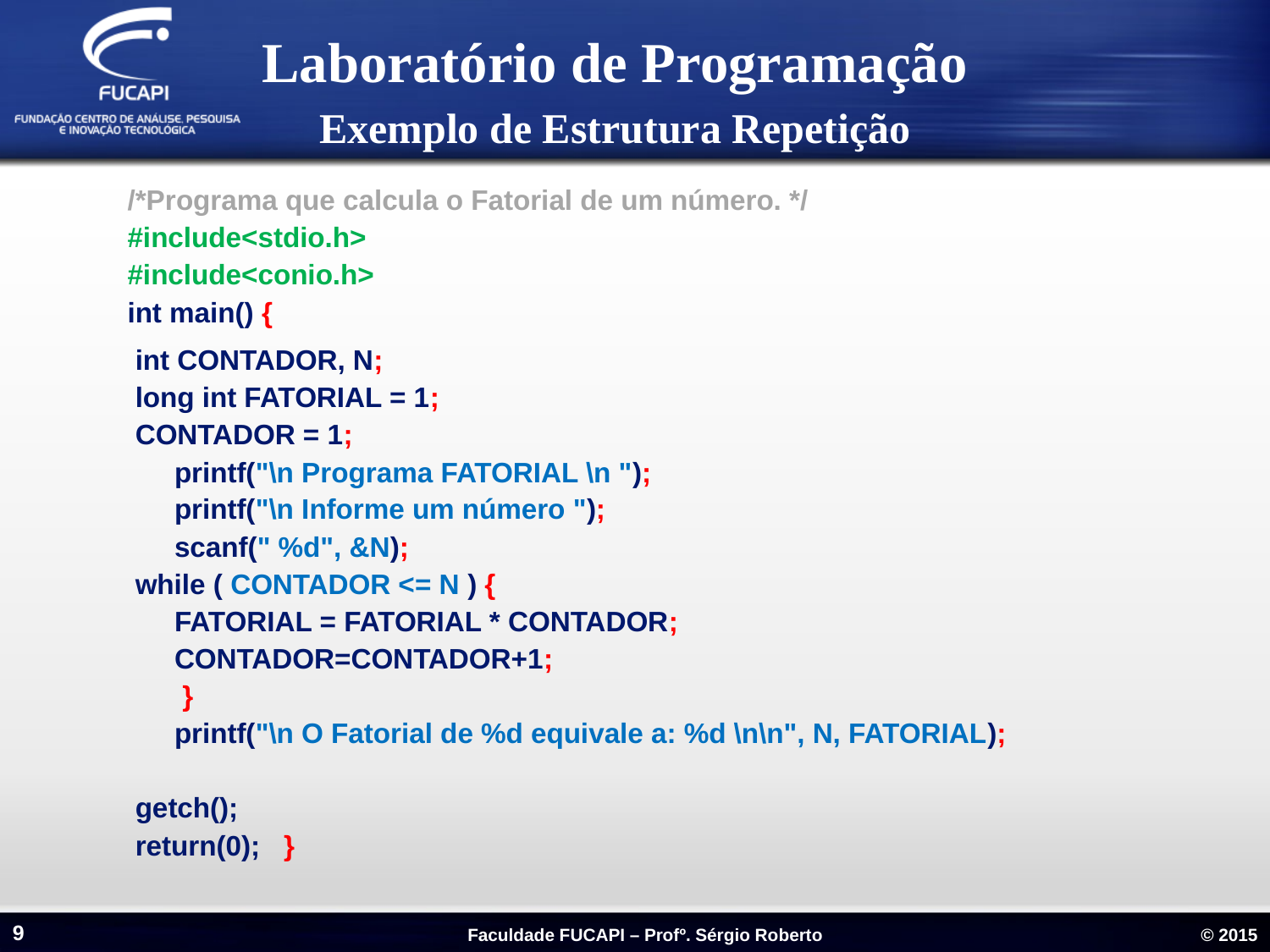

Laboratório de Programação
Exemplo de Estrutura Repetição
/*Programa que calcula o Fatorial de um número. */
#include<stdio.h>
#include<conio.h>
int main() {

 int CONTADOR, N;
 long int FATORIAL = 1;
 CONTADOR = 1;
      printf("\n Programa FATORIAL \n ");
      printf("\n Informe um número ");
      scanf(" %d", &N);
 while ( CONTADOR <= N ) {
      FATORIAL = FATORIAL * CONTADOR;
      CONTADOR=CONTADOR+1;
       }
      printf("\n O Fatorial de %d equivale a: %d \n\n", N, FATORIAL);

 getch();
 return(0);   }